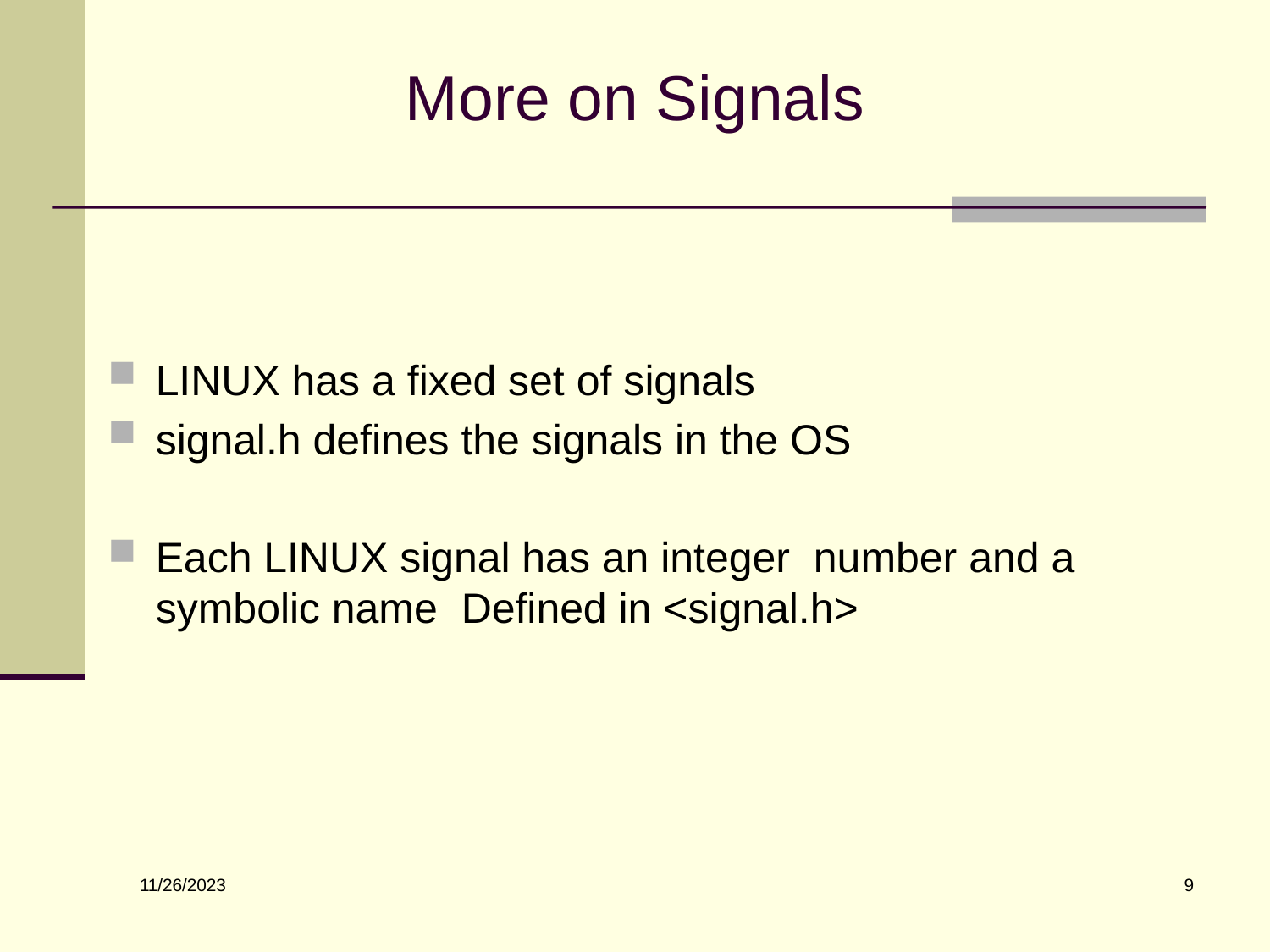

# More on Signals

LINUX has a fixed set of signals
signal.h defines the signals in the OS

Each LINUX signal has an integer  number and a symbolic name  Defined in <signal.h>

9
11/26/2023